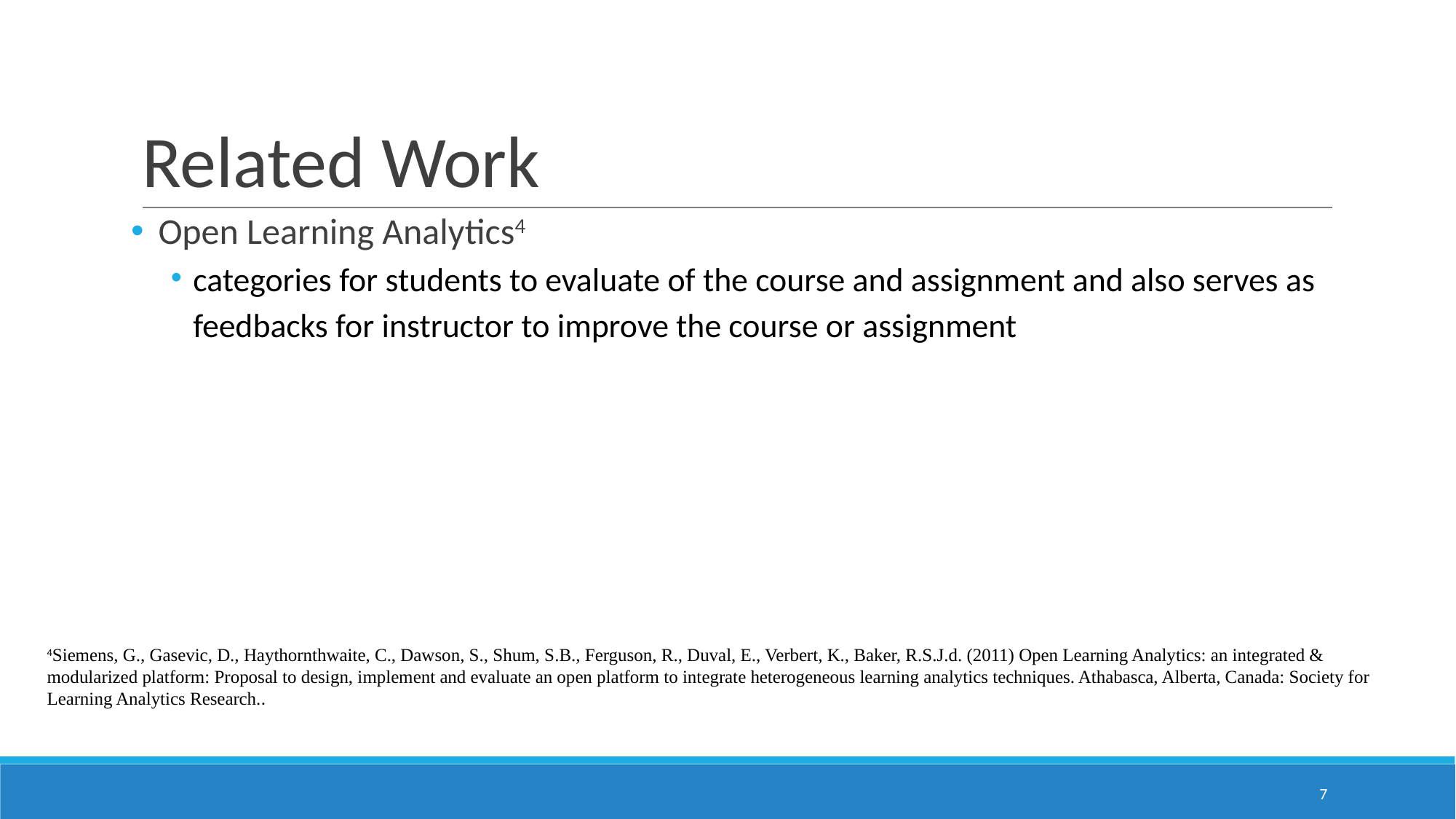

# Related Work
Open Learning Analytics4
categories for students to evaluate of the course and assignment and also serves as feedbacks for instructor to improve the course or assignment
4Siemens, G., Gasevic, D., Haythornthwaite, C., Dawson, S., Shum, S.B., Ferguson, R., Duval, E., Verbert, K., Baker, R.S.J.d. (2011) Open Learning Analytics: an integrated & modularized platform: Proposal to design, implement and evaluate an open platform to integrate heterogeneous learning analytics techniques. Athabasca, Alberta, Canada: Society for Learning Analytics Research..

7